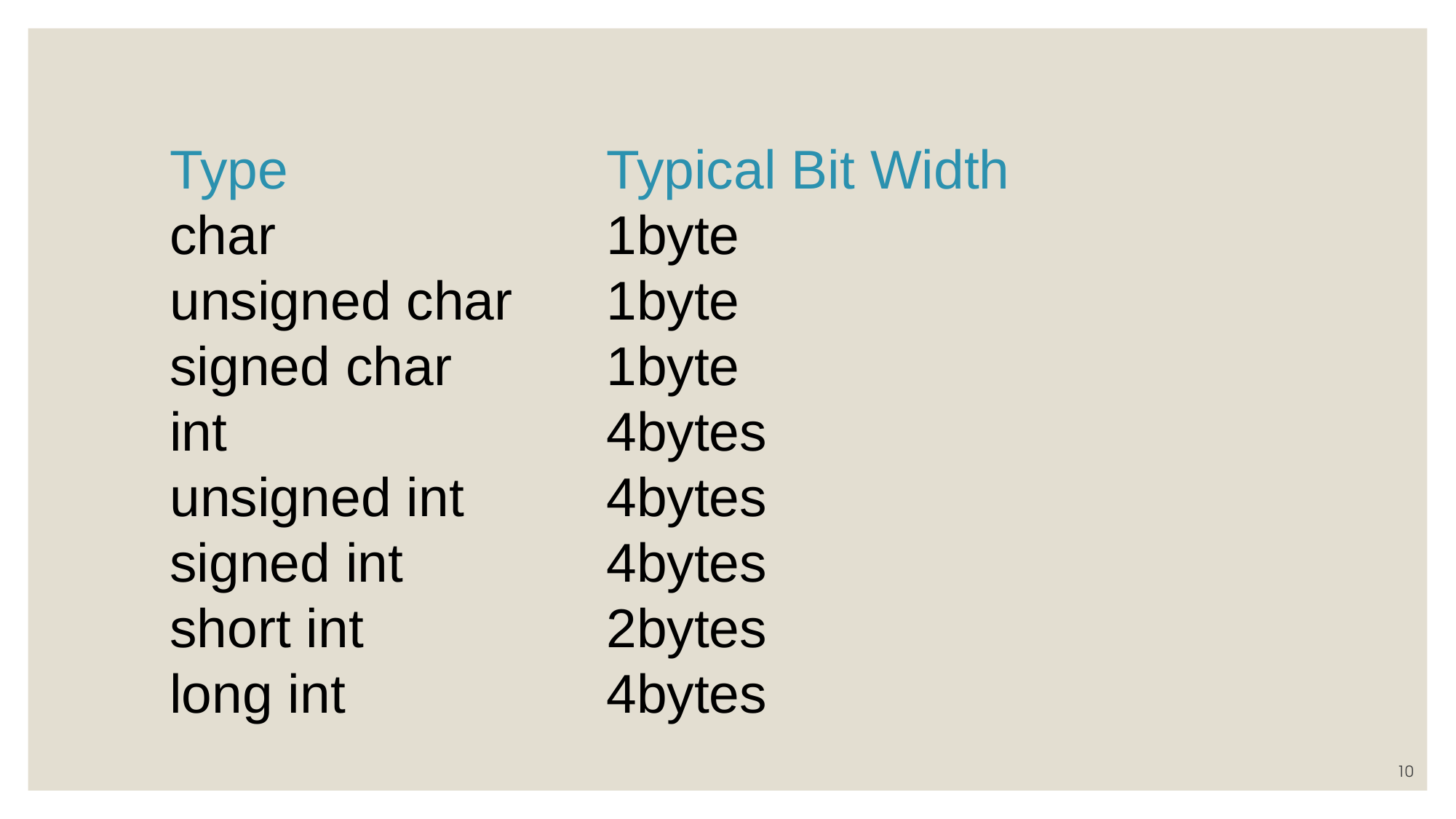

Type 			Typical Bit Width
char 			1byte
unsigned char 	1byte
signed char 		1byte
int 				4bytes
unsigned int 		4bytes
signed int 		4bytes
short int 			2bytes
long int 			4bytes
10